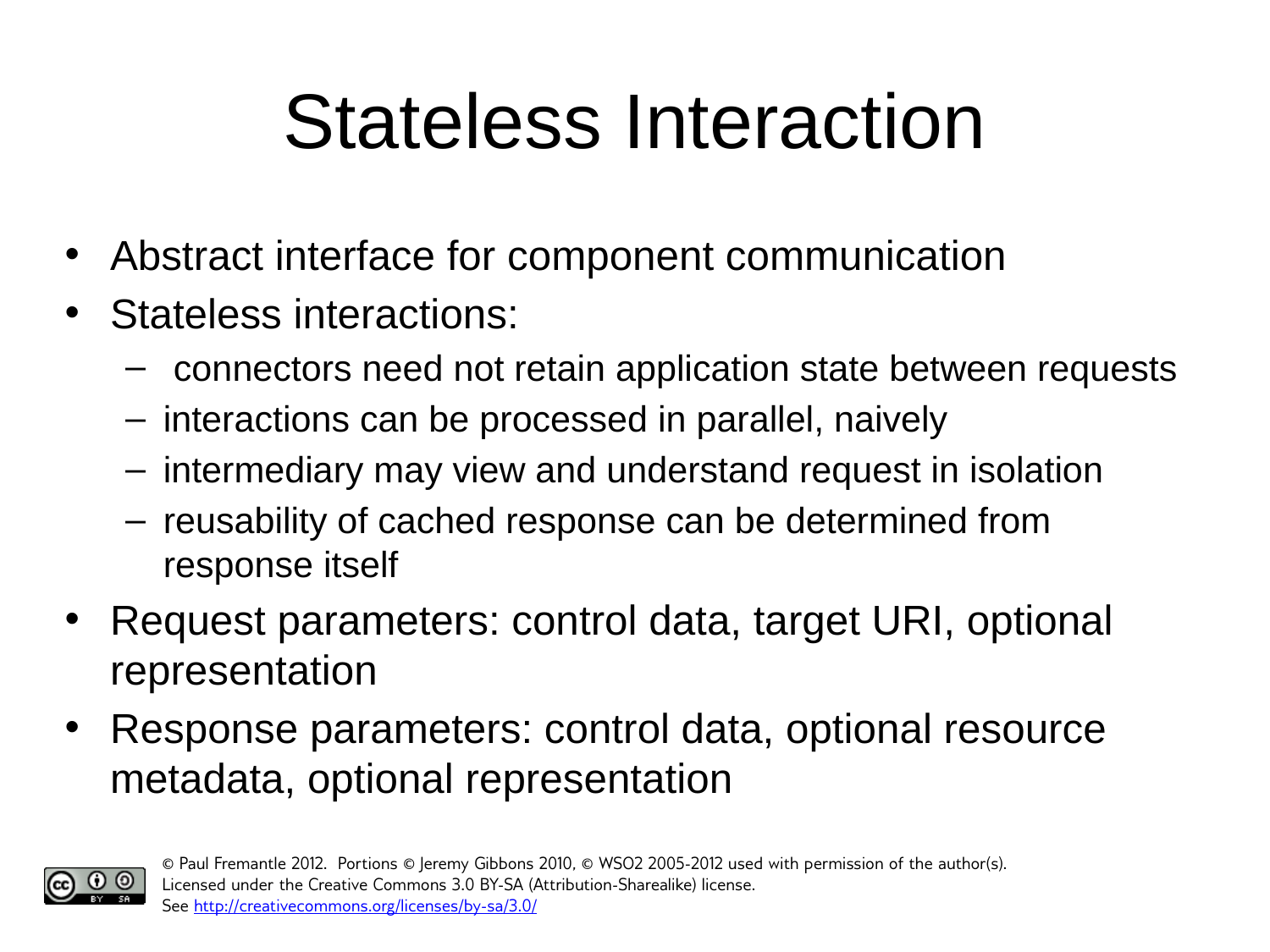

# Stateless Interaction
Abstract interface for component communication
Stateless interactions:
 connectors need not retain application state between requests
interactions can be processed in parallel, naively
intermediary may view and understand request in isolation
reusability of cached response can be determined from response itself
Request parameters: control data, target URI, optional representation
Response parameters: control data, optional resource metadata, optional representation